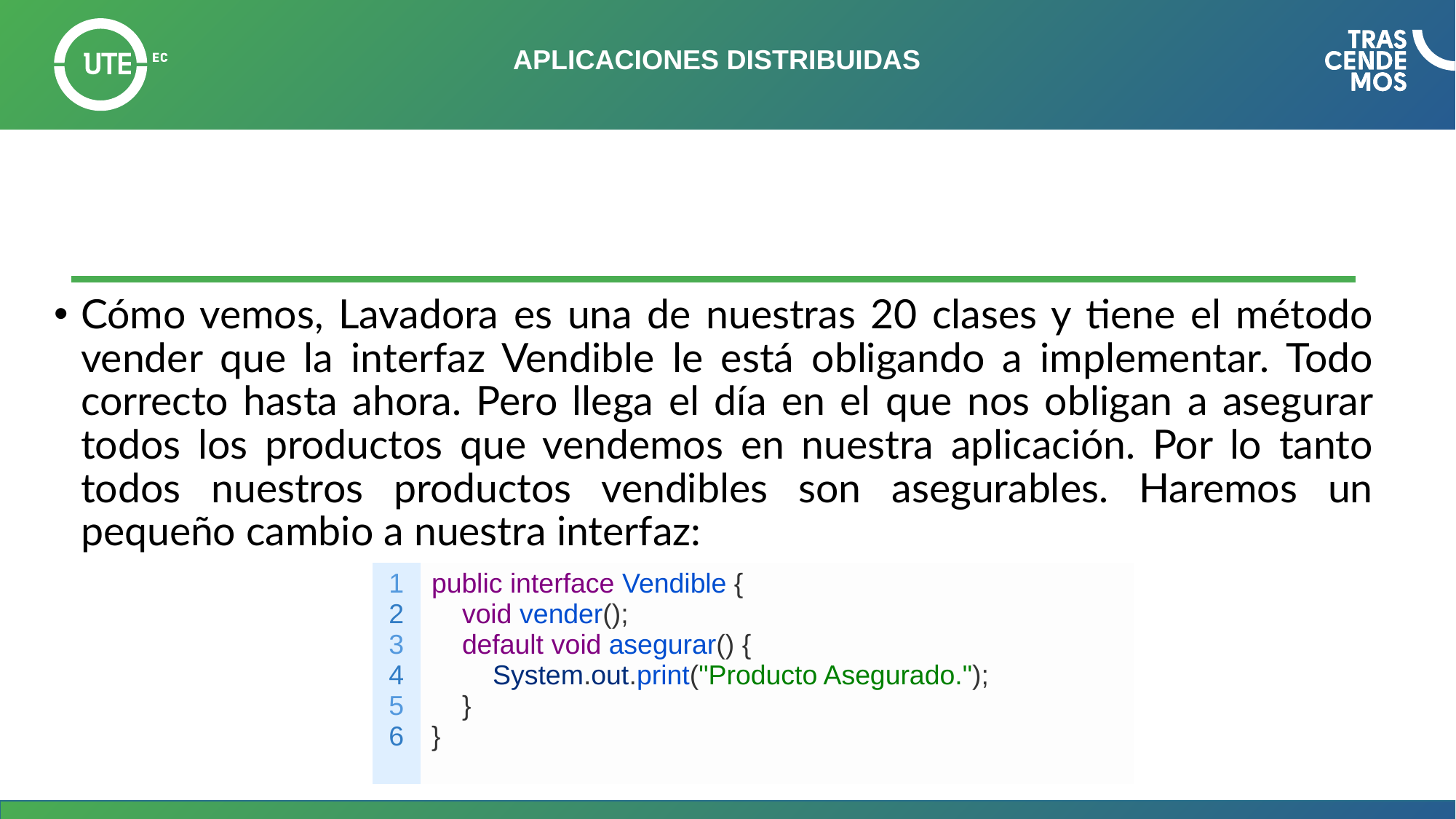

# APLICACIONES DISTRIBUIDAS
Cómo vemos, Lavadora es una de nuestras 20 clases y tiene el método vender que la interfaz Vendible le está obligando a implementar. Todo correcto hasta ahora. Pero llega el día en el que nos obligan a asegurar todos los productos que vendemos en nuestra aplicación. Por lo tanto todos nuestros productos vendibles son asegurables. Haremos un pequeño cambio a nuestra interfaz:
| 1 2 3 4 5 6 | public interface Vendible {     void vender();     default void asegurar() {             System.out.print("Producto Asegurado.");     } } |
| --- | --- |